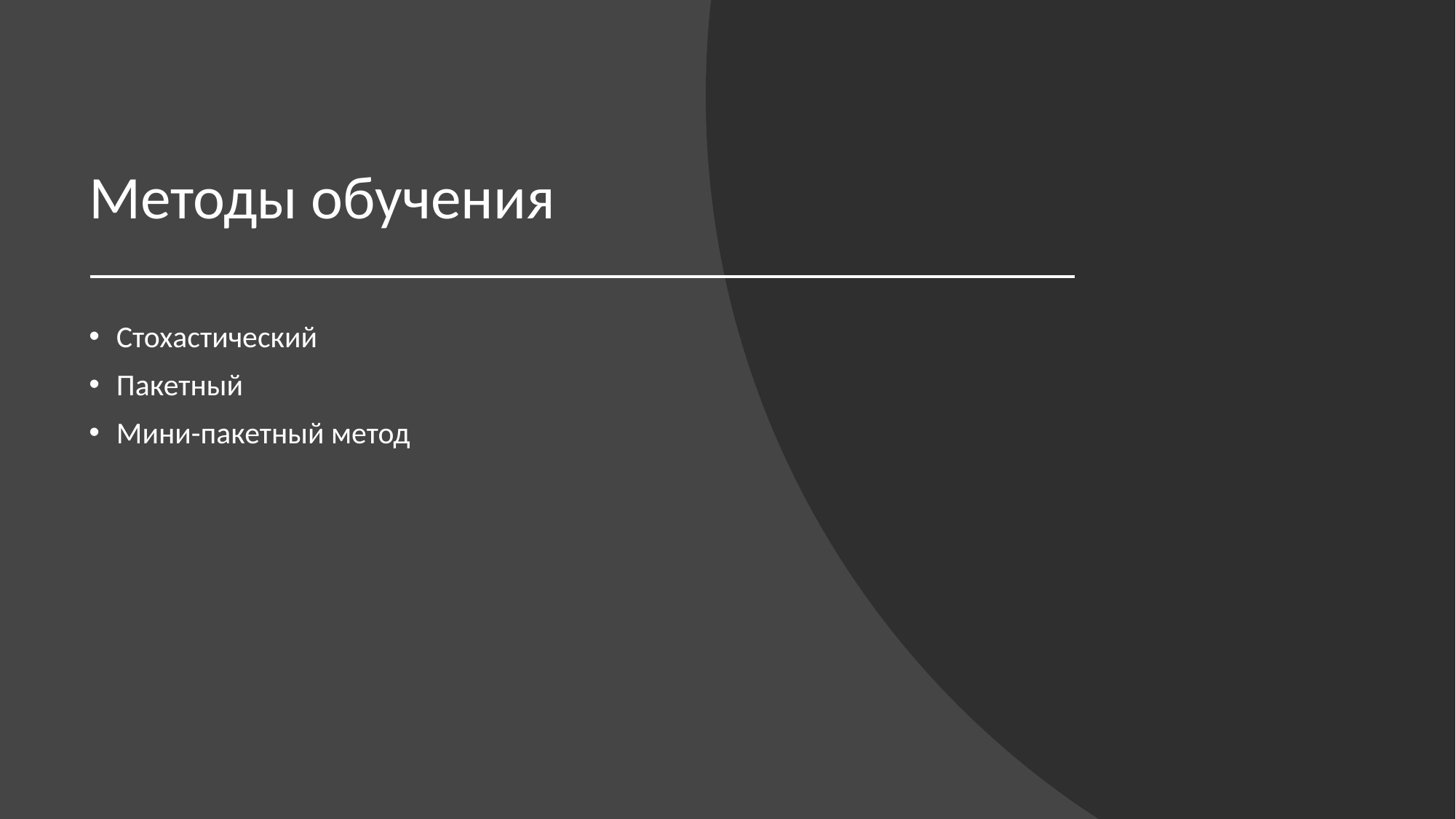

# Методы обучения
Стохастический
Пакетный
Мини-пакетный метод